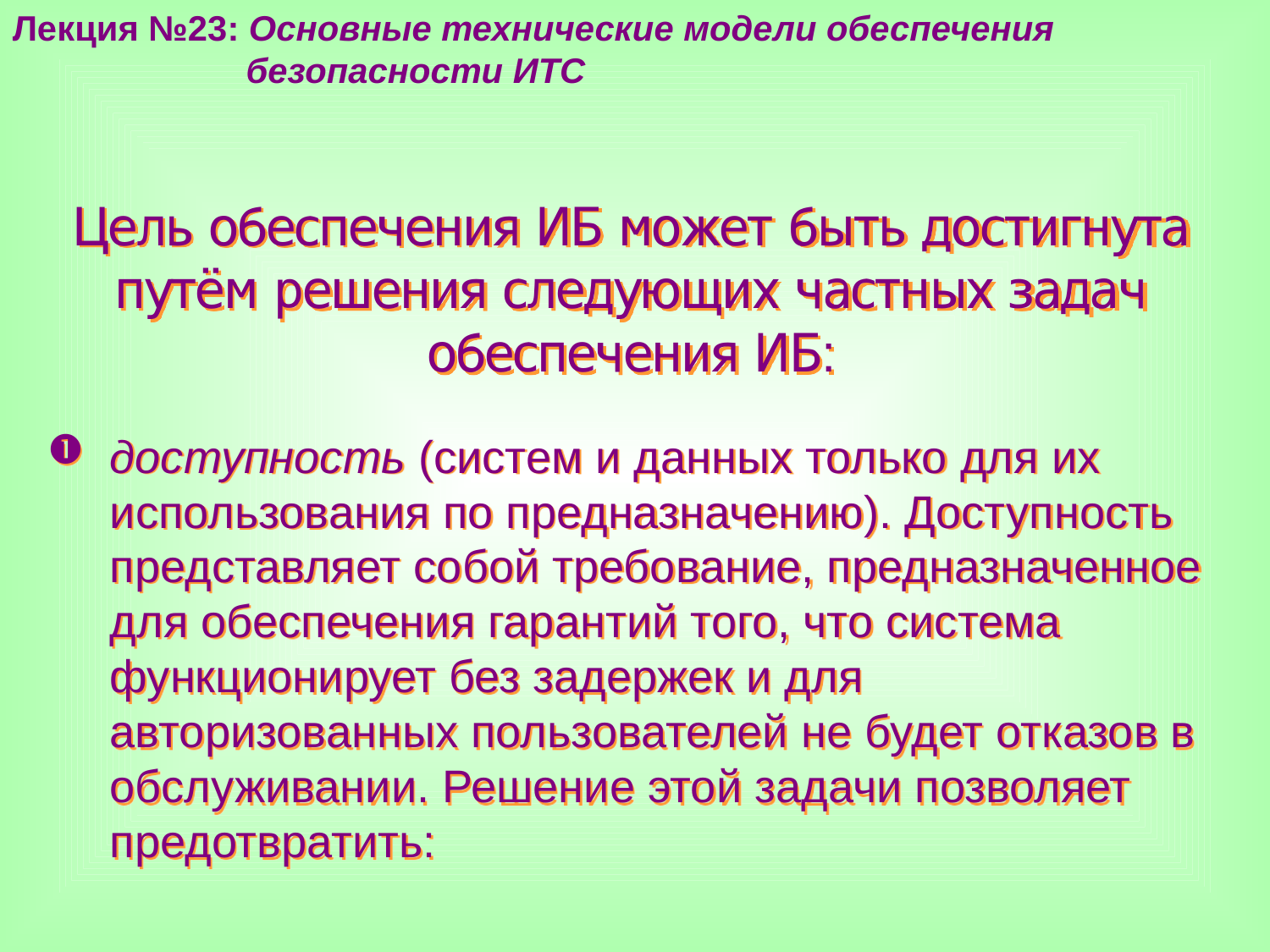

Лекция №23: Основные технические модели обеспечения
                        безопасности ИТС
Цель обеспечения ИБ может быть достигнута путём решения следующих частных задач обеспечения ИБ:
доступность (систем и данных только для их использования по предназначению). Доступность представляет собой требование, предназначенное для обеспечения гарантий того, что система функционирует без задержек и для авторизованных пользователей не будет отказов в обслуживании. Решение этой задачи позволяет предотвратить: